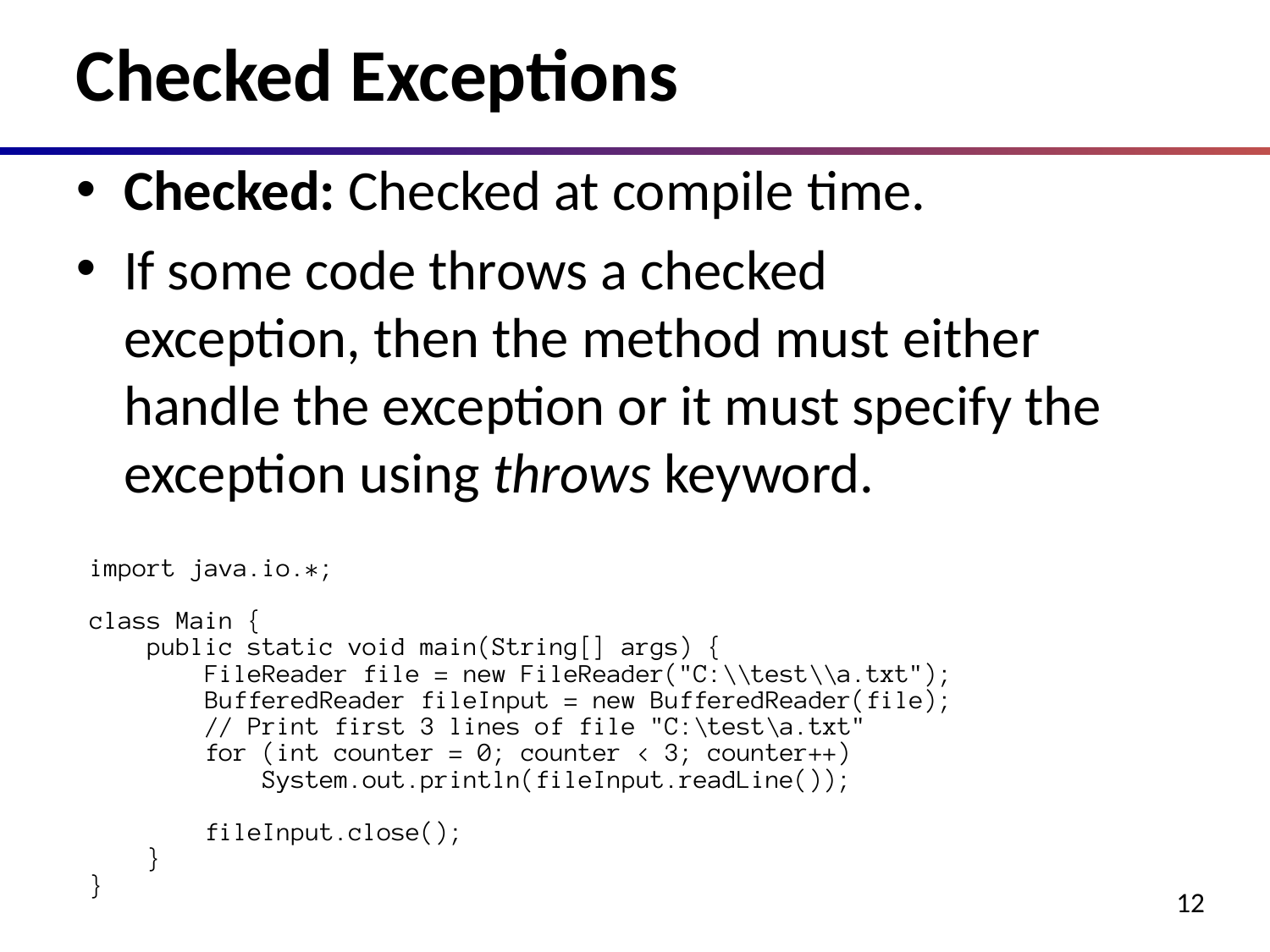

# Checked Exceptions
Checked: Checked at compile time.
If some code throws a checked exception, then the method must either handle the exception or it must specify the exception using throws keyword.
| import java.io.\*;   class Main {     public static void main(String[] args) {         FileReader file = new FileReader("C:\\test\\a.txt");         BufferedReader fileInput = new BufferedReader(file);                  // Print first 3 lines of file "C:\test\a.txt"         for (int counter = 0; counter < 3; counter++)             System.out.println(fileInput.readLine());                   fileInput.close();     } } |
| --- |